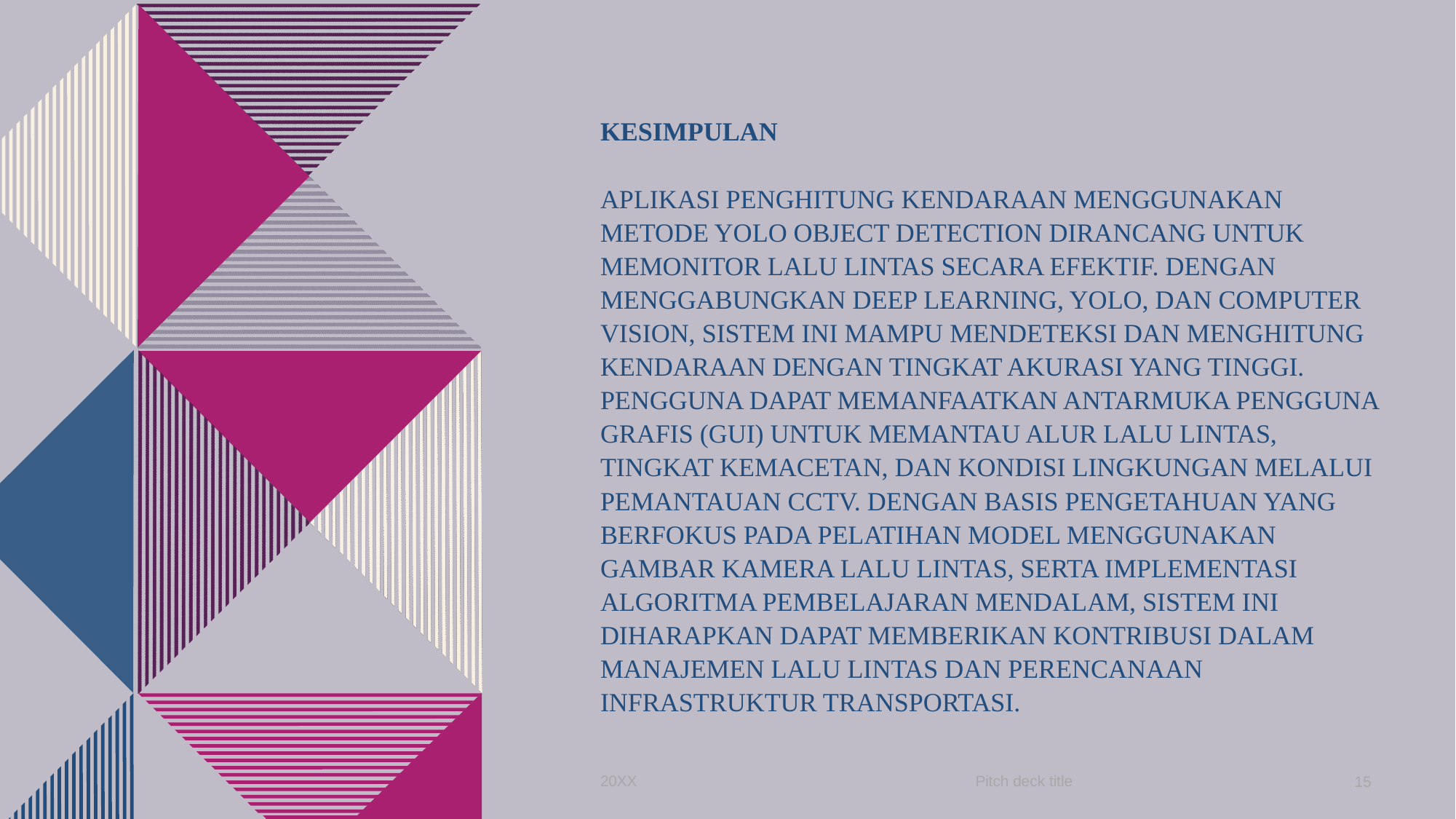

# KESIMPULAN Aplikasi penghitung kendaraan menggunakan metode YOLO Object Detection dirancang untuk memonitor lalu lintas secara efektif. Dengan menggabungkan deep learning, YOLO, dan computer vision, sistem ini mampu mendeteksi dan menghitung kendaraan dengan tingkat akurasi yang tinggi. Pengguna dapat memanfaatkan antarmuka pengguna grafis (GUI) untuk memantau alur lalu lintas, tingkat kemacetan, dan kondisi lingkungan melalui pemantauan CCTV. Dengan basis pengetahuan yang berfokus pada pelatihan model menggunakan gambar kamera lalu lintas, serta implementasi algoritma pembelajaran mendalam, sistem ini diharapkan dapat memberikan kontribusi dalam manajemen lalu lintas dan perencanaan infrastruktur transportasi.
Pitch deck title
20XX
15